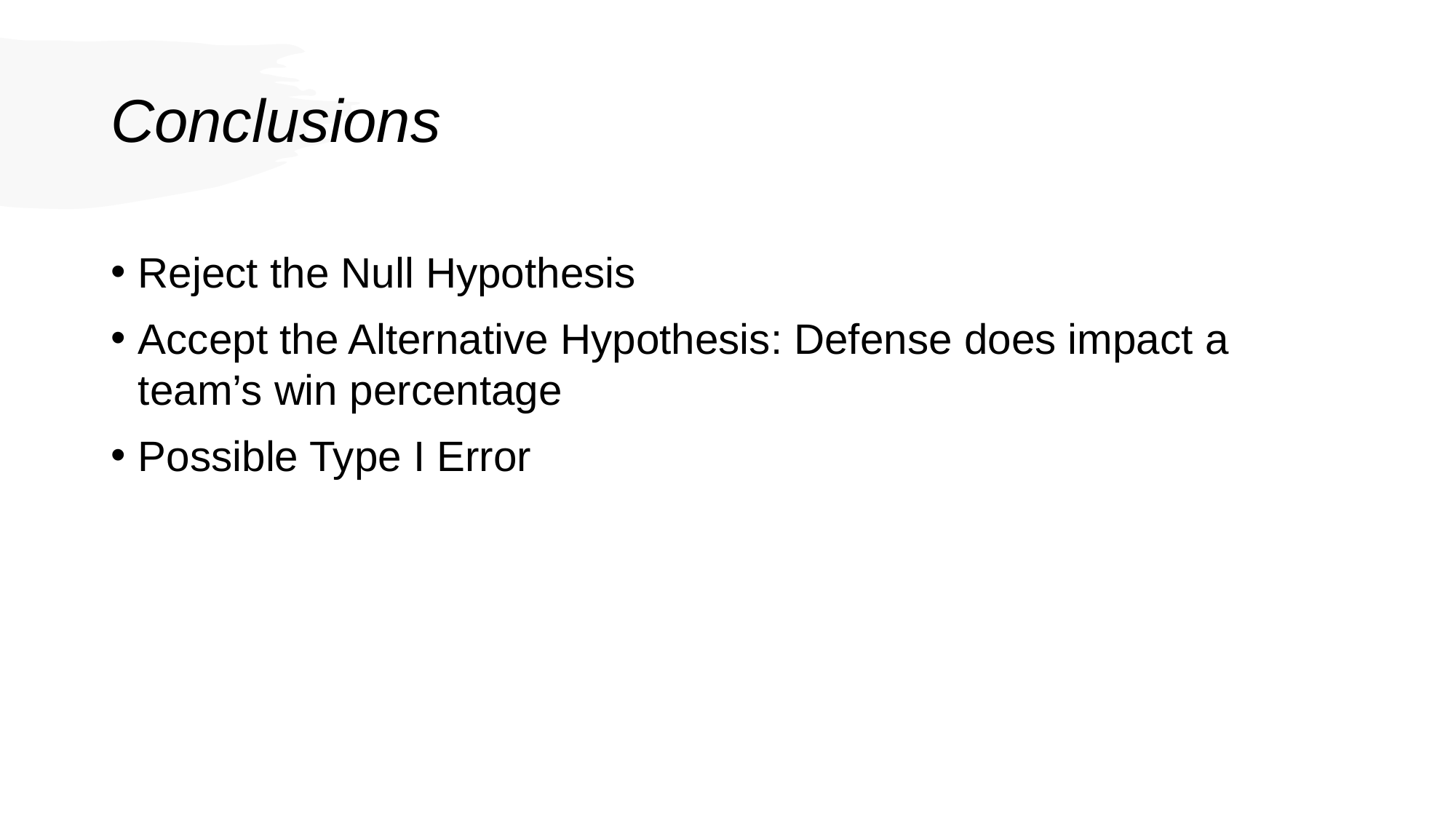

# Conclusions
Reject the Null Hypothesis
Accept the Alternative Hypothesis: Defense does impact a team’s win percentage
Possible Type I Error